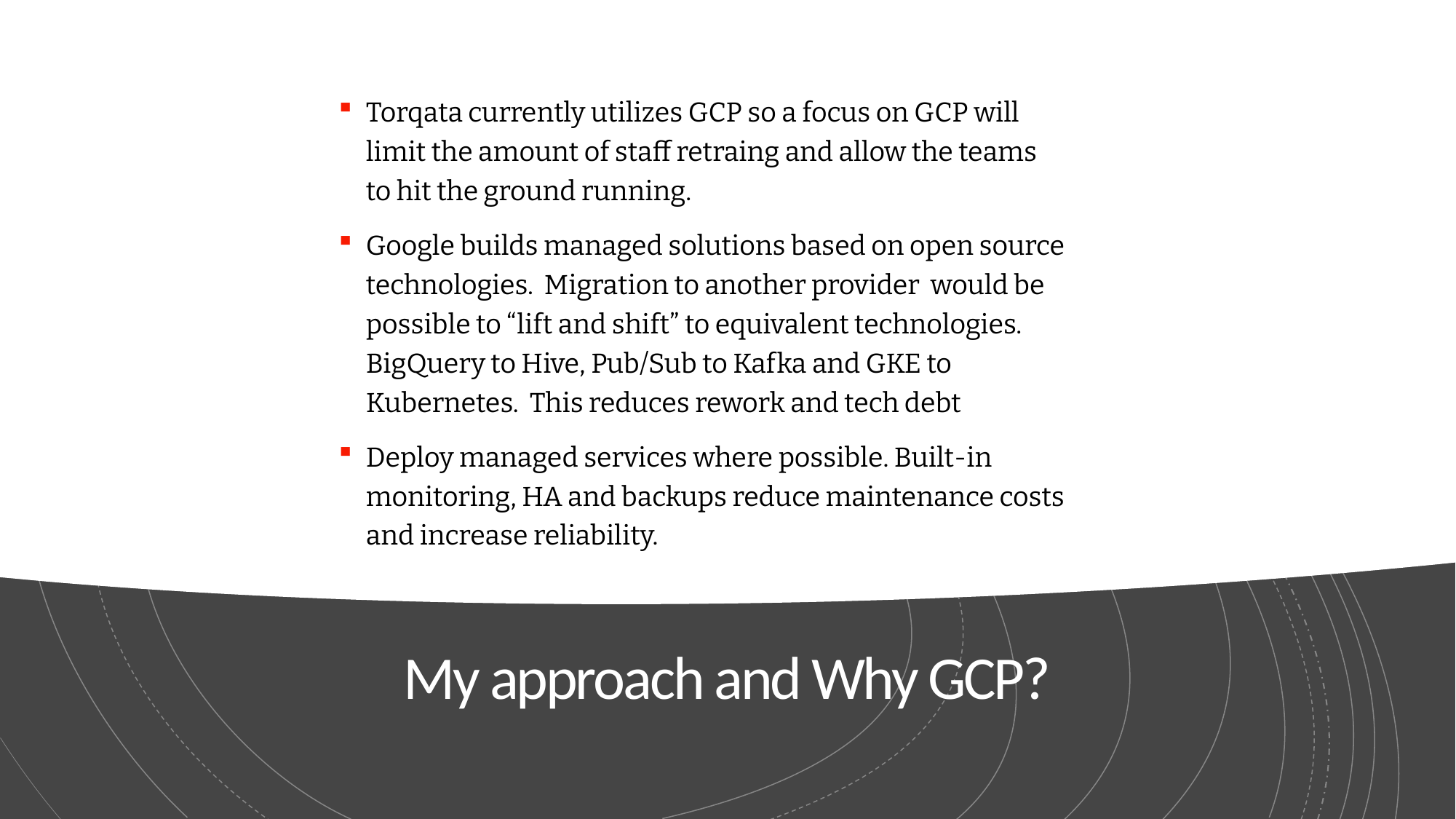

Torqata currently utilizes GCP so a focus on GCP will limit the amount of staff retraing and allow the teams to hit the ground running.
Google builds managed solutions based on open source technologies.  Migration to another provider  would be possible to “lift and shift” to equivalent technologies.  BigQuery to Hive, Pub/Sub to Kafka and GKE to Kubernetes.  This reduces rework and tech debt
Deploy managed services where possible. Built-in monitoring, HA and backups reduce maintenance costs and increase reliability.

# My approach and Why GCP?